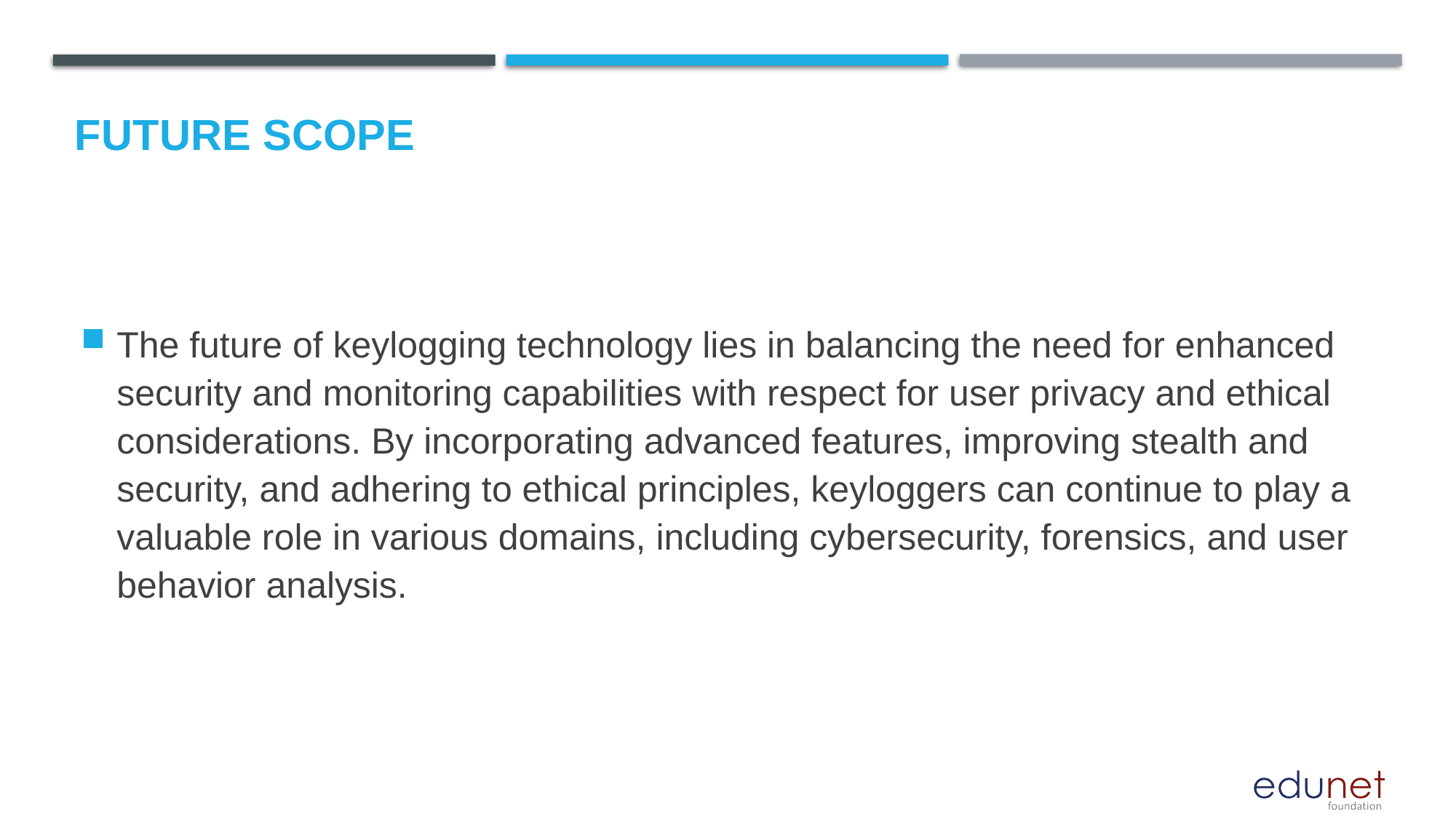

Future scope

The future of keylogging technology lies in balancing the need for enhanced security and monitoring capabilities with respect for user privacy and ethical considerations. By incorporating advanced features, improving stealth and security, and adhering to ethical principles, keyloggers can continue to play a valuable role in various domains, including cybersecurity, forensics, and user behavior analysis.